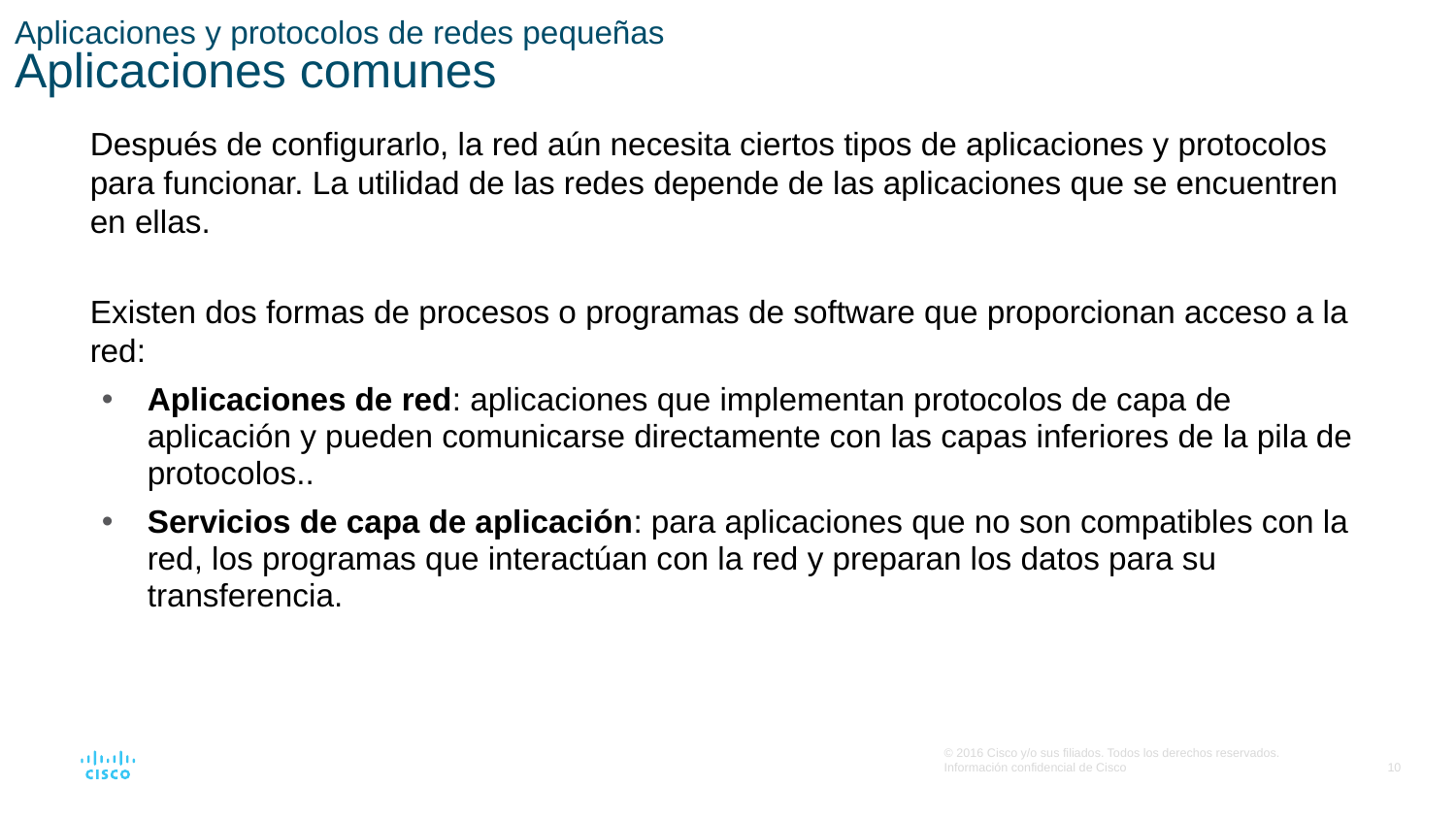

# Aplicaciones y protocolos de redes pequeñas Aplicaciones comunes
Después de configurarlo, la red aún necesita ciertos tipos de aplicaciones y protocolos para funcionar. La utilidad de las redes depende de las aplicaciones que se encuentren en ellas.

Existen dos formas de procesos o programas de software que proporcionan acceso a la red:
Aplicaciones de red: aplicaciones que implementan protocolos de capa de aplicación y pueden comunicarse directamente con las capas inferiores de la pila de protocolos..
Servicios de capa de aplicación: para aplicaciones que no son compatibles con la red, los programas que interactúan con la red y preparan los datos para su transferencia.